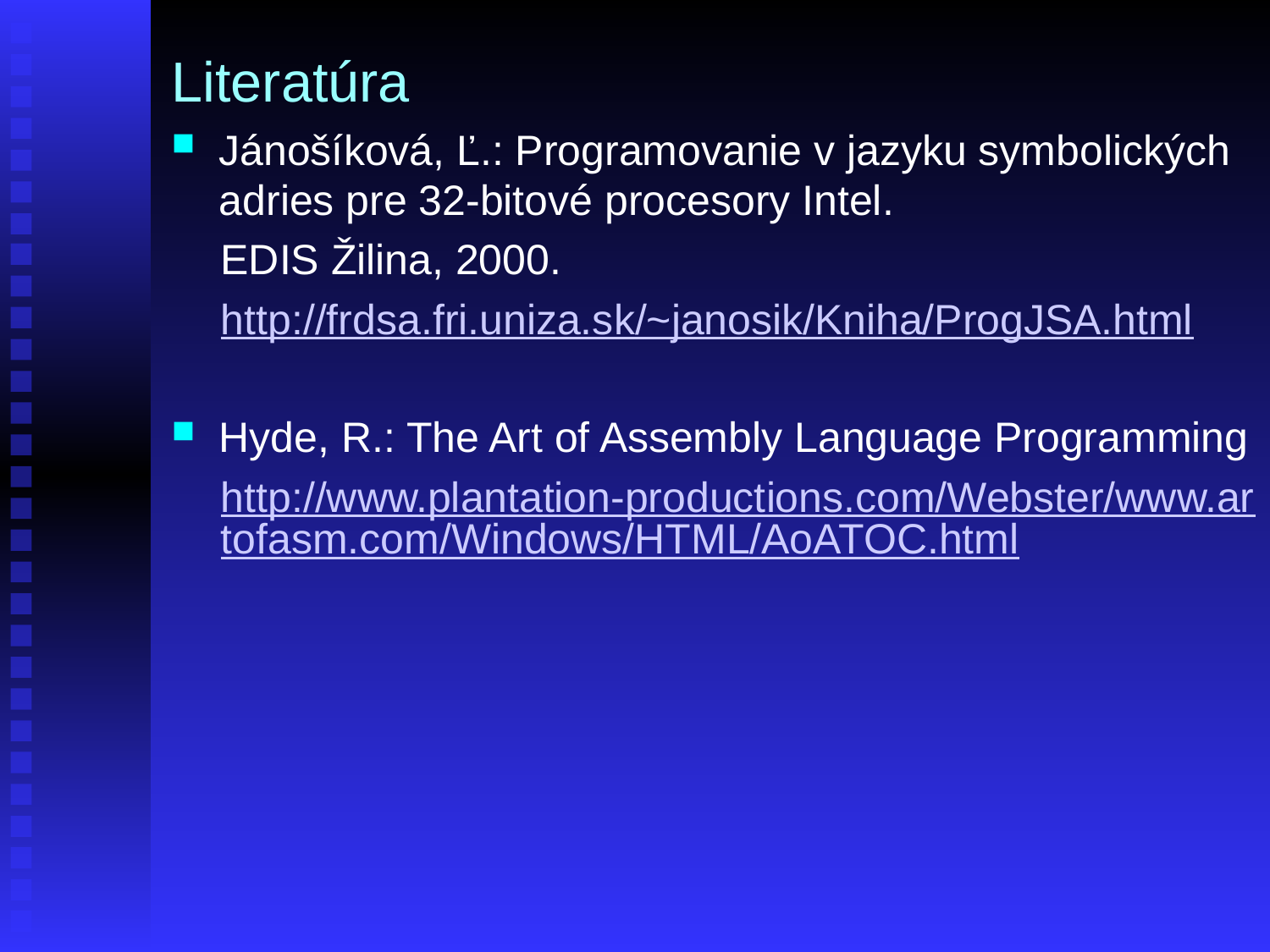

# Literatúra
Jánošíková, Ľ.: Programovanie v jazyku symbolických adries pre 32-bitové procesory Intel.
EDIS Žilina, 2000.
http://frdsa.fri.uniza.sk/~janosik/Kniha/ProgJSA.html

Hyde, R.: The Art of Assembly Language Programming
http://www.plantation-productions.com/Webster/www.artofasm.com/Windows/HTML/AoATOC.html